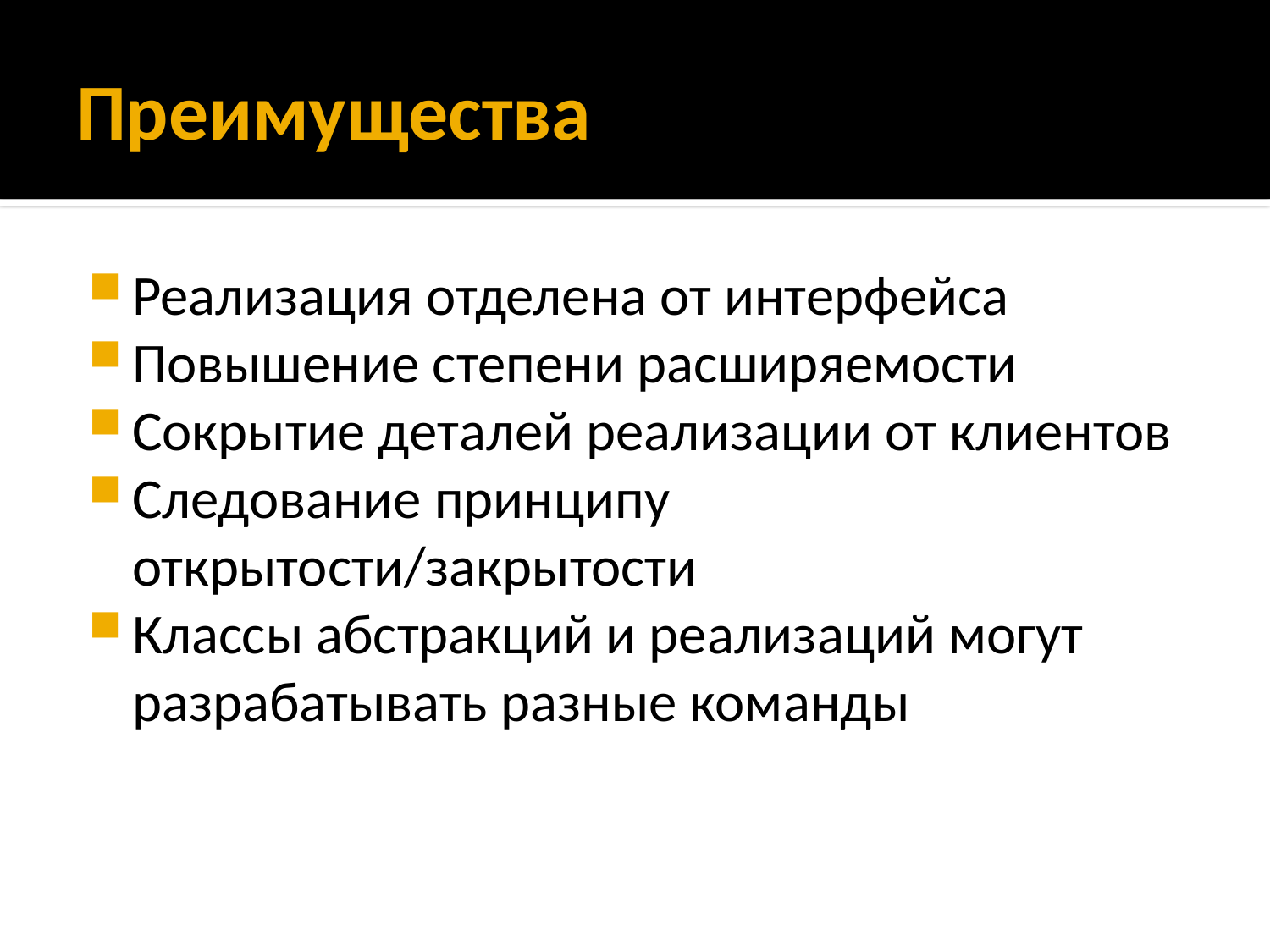

# Преимущества
Реализация отделена от интерфейса
Повышение степени расширяемости
Сокрытие деталей реализации от клиентов
Следование принципу открытости/закрытости
Классы абстракций и реализаций могут разрабатывать разные команды